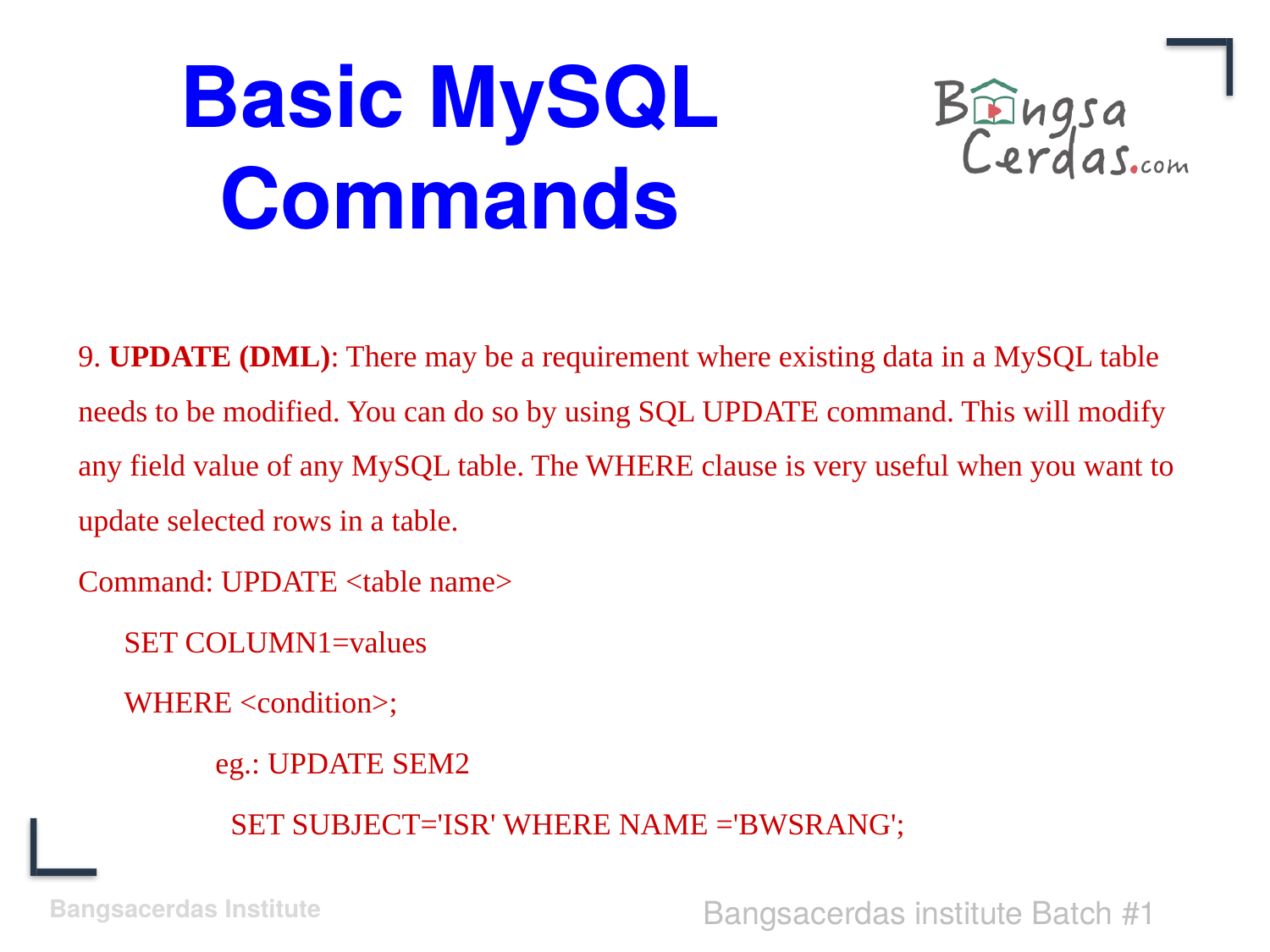

# Basic MySQL Commands
9. UPDATE (DML): There may be a requirement where existing data in a MySQL table needs to be modified. You can do so by using SQL UPDATE command. This will modify any field value of any MySQL table. The WHERE clause is very useful when you want to update selected rows in a table.
Command: UPDATE <table name>
      SET COLUMN1=values
      WHERE <condition>;
                  eg.: UPDATE SEM2
                    SET SUBJECT='ISR' WHERE NAME ='BWSRANG';